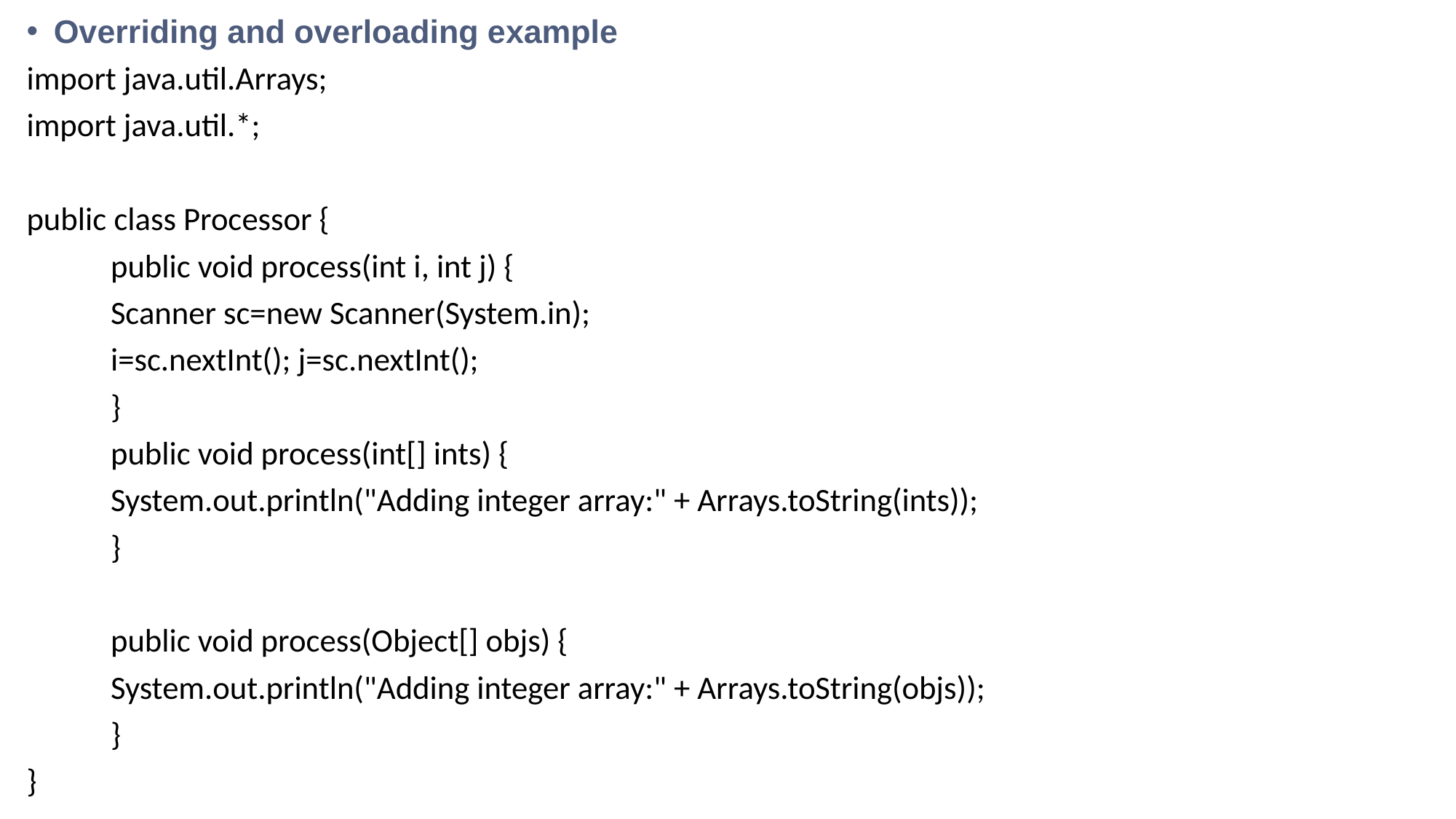

Overriding and overloading example
import java.util.Arrays;
import java.util.*;

public class Processor {
	public void process(int i, int j) {
		Scanner sc=new Scanner(System.in);
		i=sc.nextInt(); j=sc.nextInt();
	}
	public void process(int[] ints) {
		System.out.println("Adding integer array:" + Arrays.toString(ints));
	}

	public void process(Object[] objs) {
		System.out.println("Adding integer array:" + Arrays.toString(objs));
	}
}